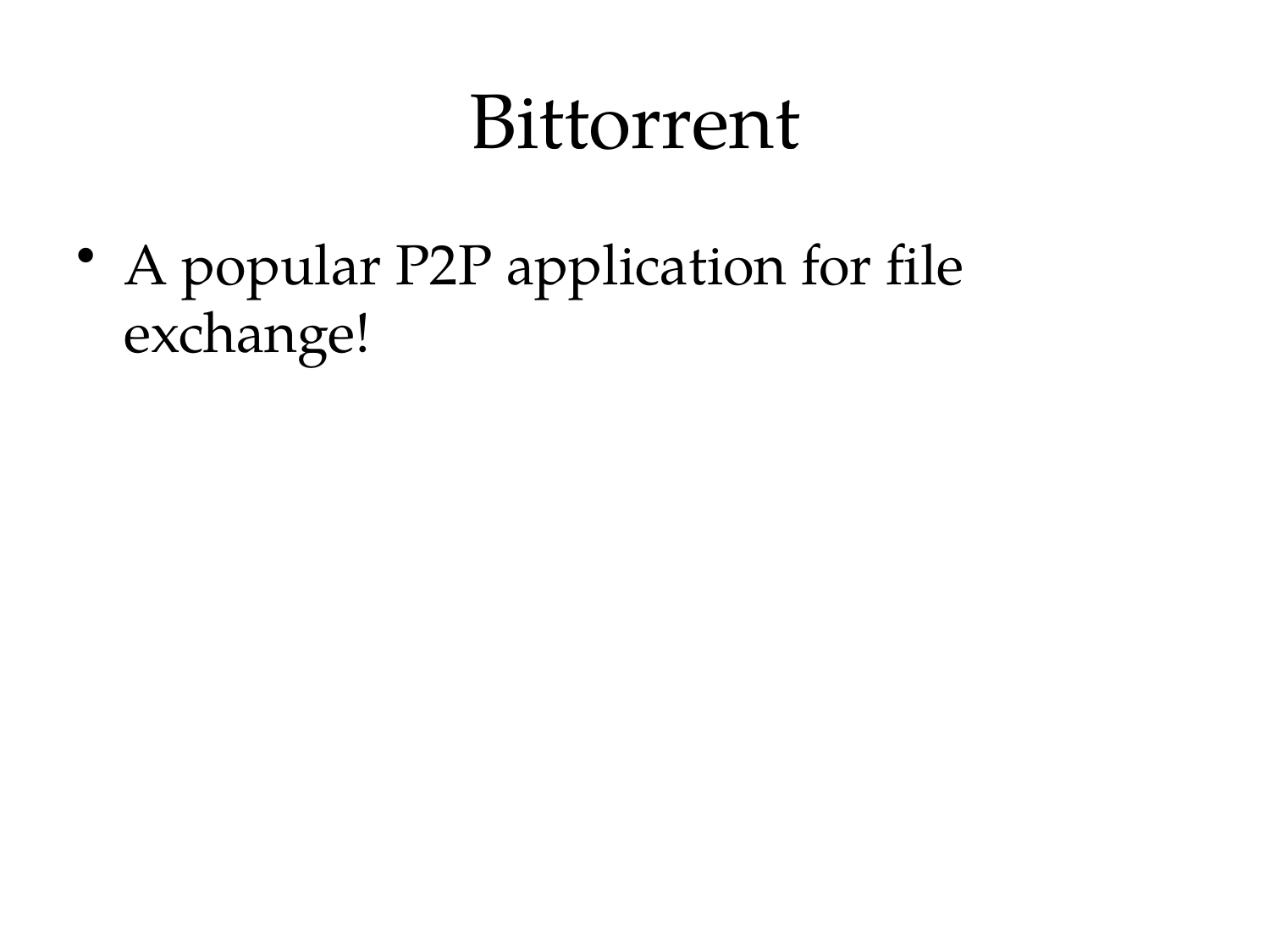

# Bittorrent
A popular P2P application for file exchange!